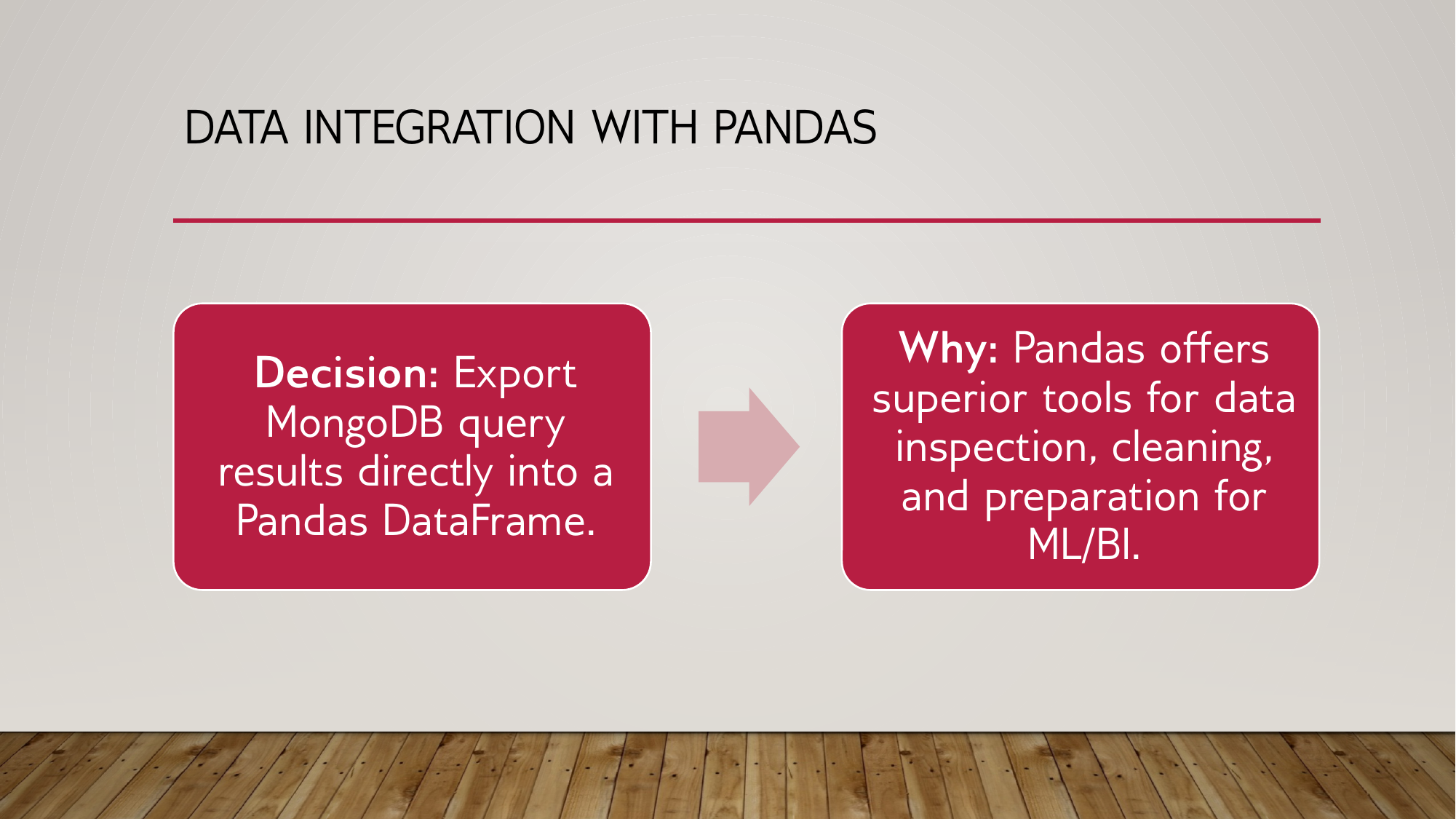

# Data Integration with Pandas
Decision: Export MongoDB query results directly into a Pandas DataFrame.

Why: Pandas offers superior tools for data inspection, cleaning, and preparation for ML/BI.